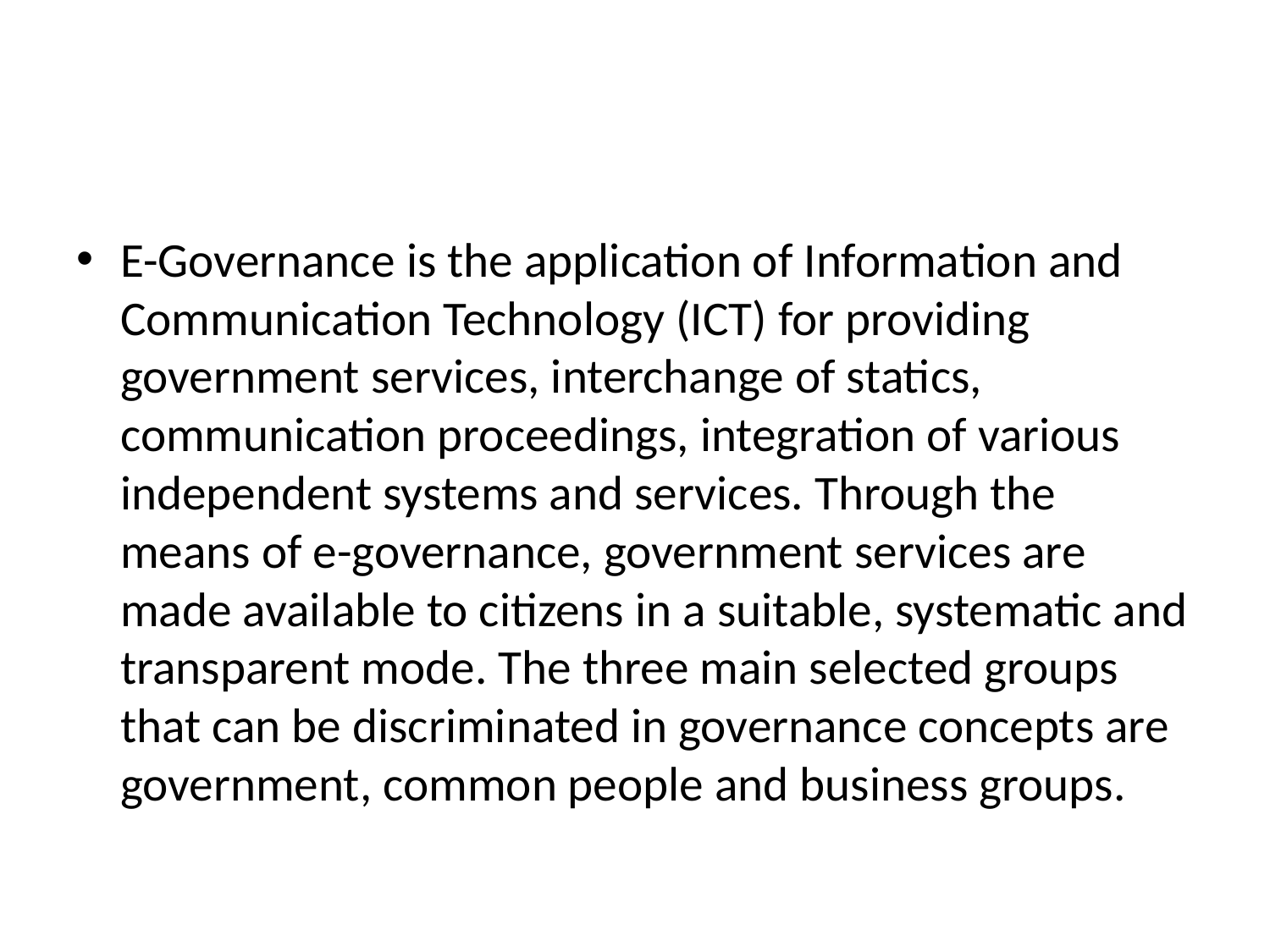

#
E-Governance is the application of Information and Communication Technology (ICT) for providing government services, interchange of statics, communication proceedings, integration of various independent systems and services. Through the means of e-governance, government services are made available to citizens in a suitable, systematic and transparent mode. The three main selected groups that can be discriminated in governance concepts are government, common people and business groups.